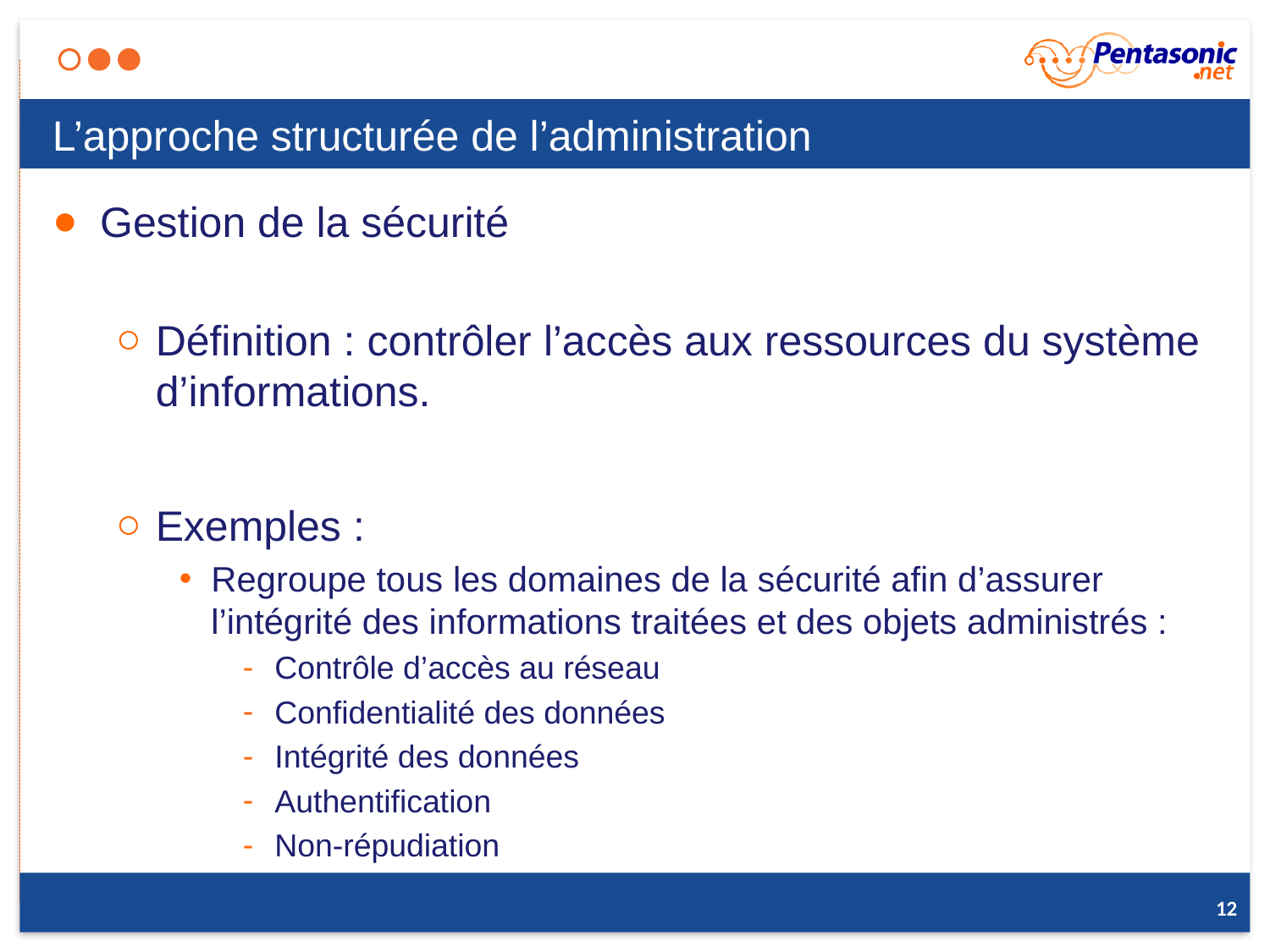

# L’approche structurée de l’administration
Gestion de la sécurité

Définition : contrôler l’accès aux ressources du système d’informations.

Exemples :
Regroupe tous les domaines de la sécurité afin d’assurer l’intégrité des informations traitées et des objets administrés :
Contrôle d’accès au réseau
Confidentialité des données
Intégrité des données
Authentification
Non-répudiation

12